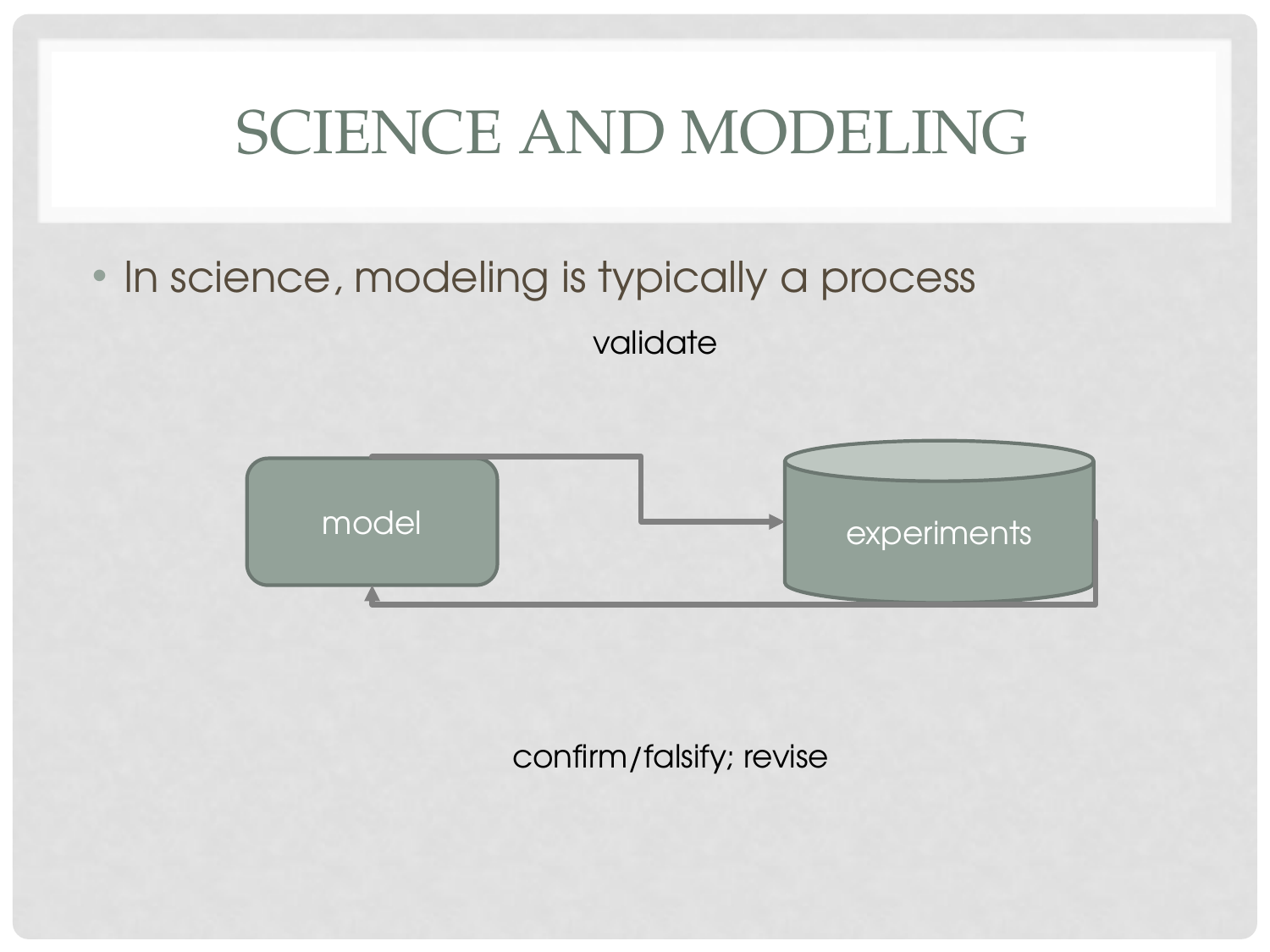

# Science and modeling
In science, modeling is typically a process
validate
experiments
model
confirm/falsify; revise